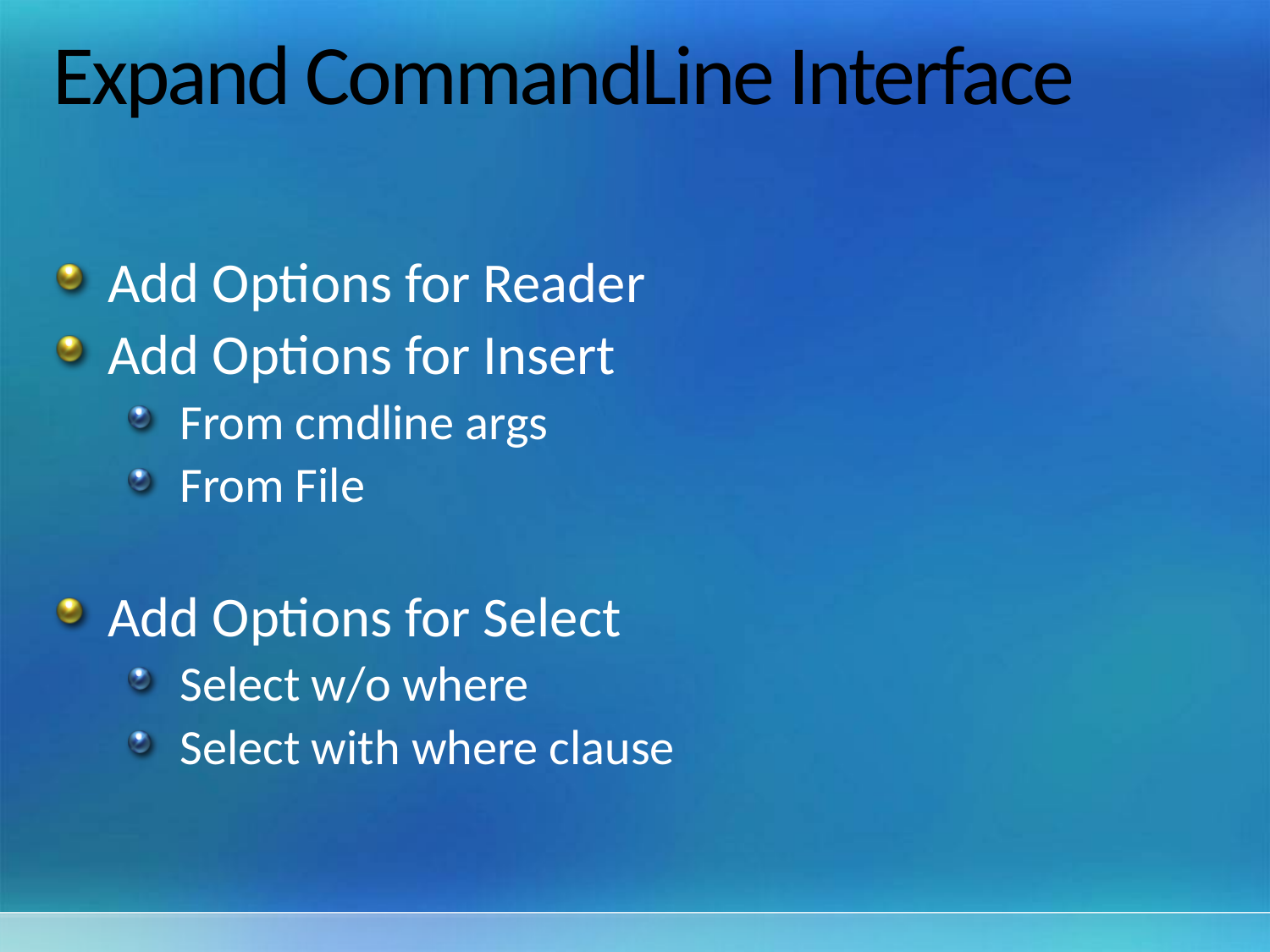

# Expand CommandLine Interface
Add Options for Reader
Add Options for Insert
From cmdline args
From File

Add Options for Select
Select w/o where
Select with where clause